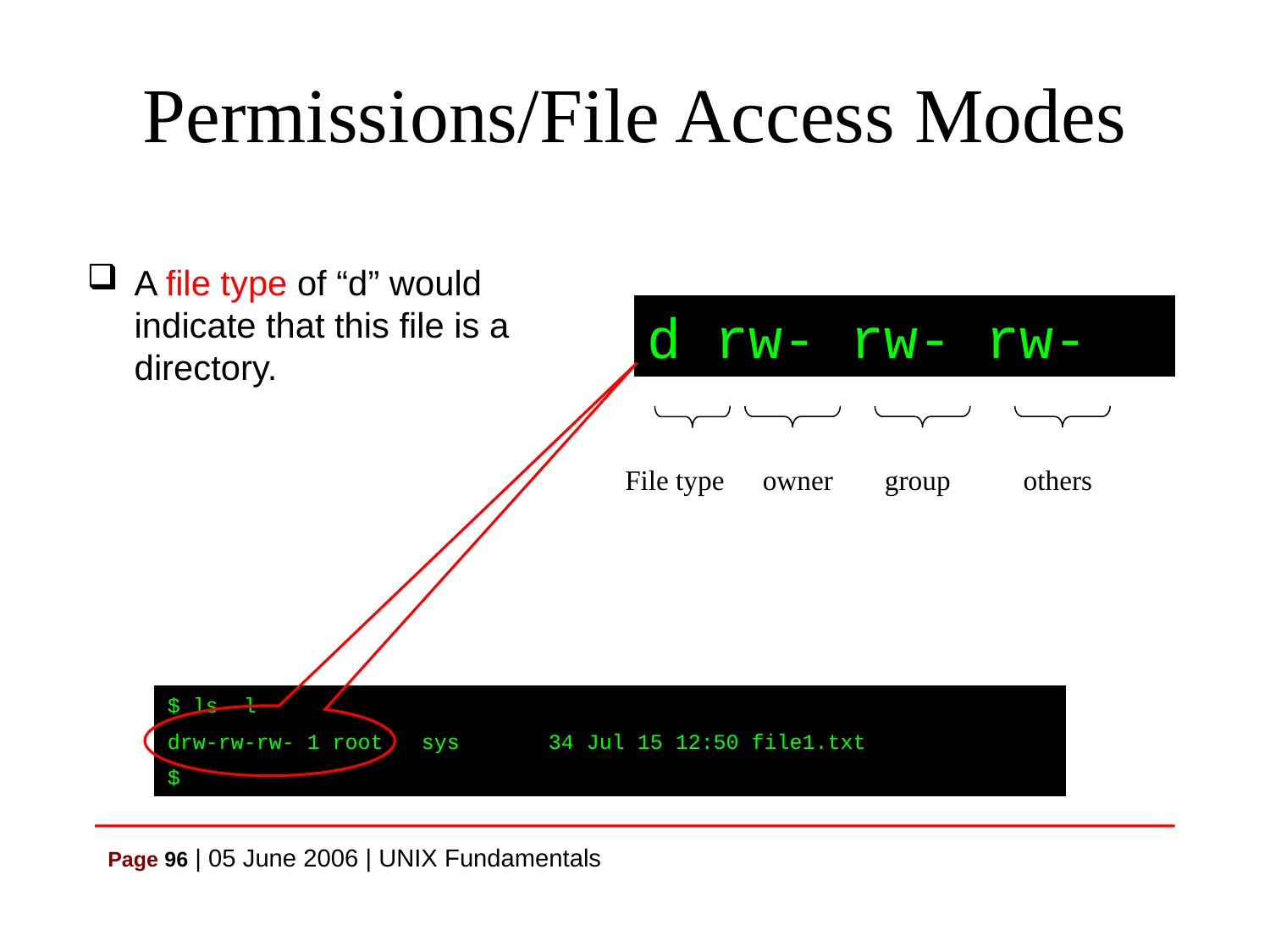

# Permissions/File Access Modes
A file type of “d” would indicate that this file is a directory.
d rw- rw- rw-

File type
owner
group
others
$ ls -l
drw-rw-rw- 1 root	sys	34 Jul 15 12:50 file1.txt
$

Page 96 | 05 June 2006 | UNIX Fundamentals